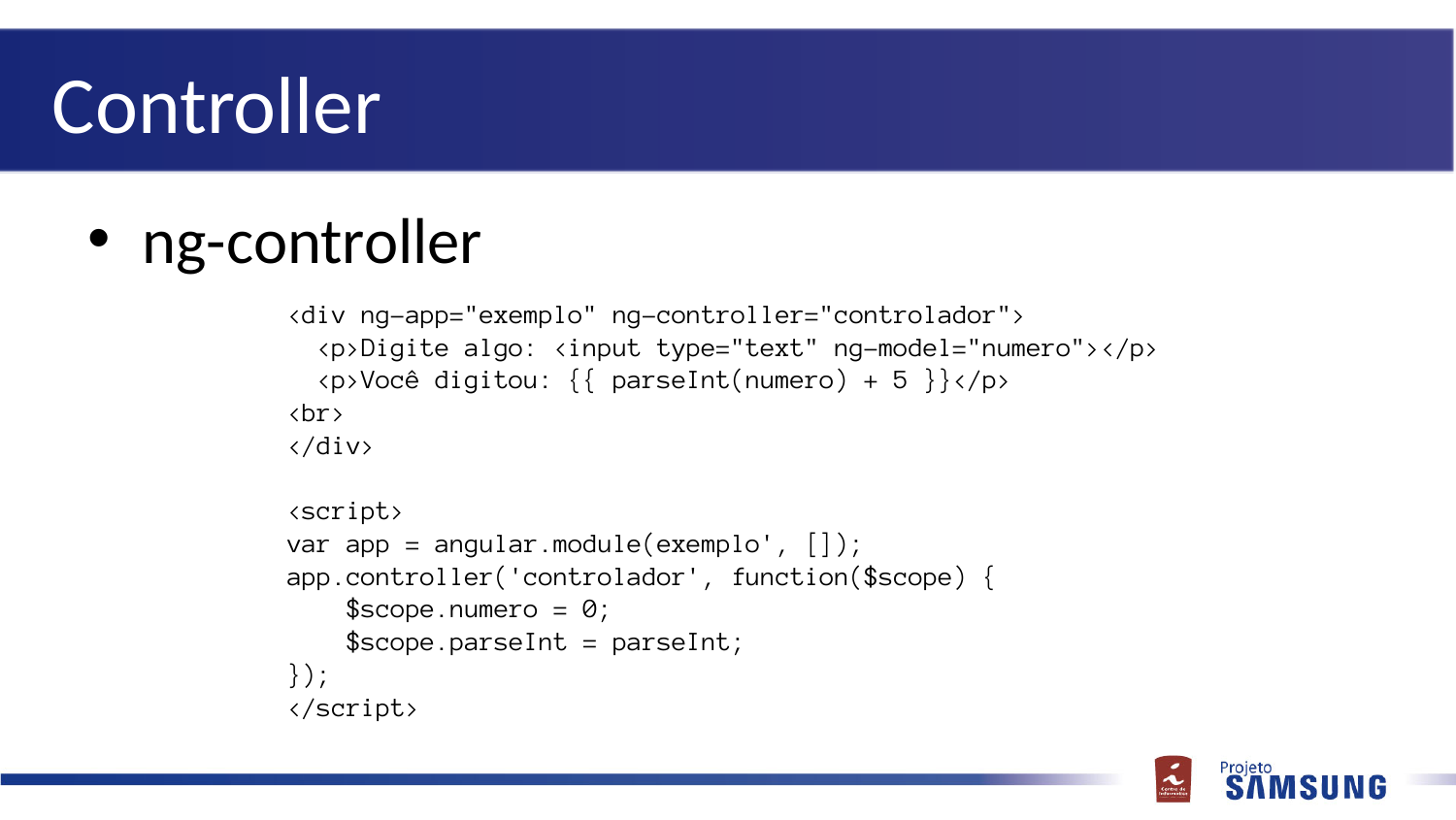

# Controller
ng-controller
<div ng-app="exemplo" ng-controller="controlador">
  <p>Digite algo: <input type="text" ng-model="numero"></p>
  <p>Você digitou: {{ parseInt(numero) + 5 }}</p>
<br>
</div>

<script>
var app = angular.module(exemplo', []);
app.controller('controlador', function($scope) {
    $scope.numero = 0;
    $scope.parseInt = parseInt;
});
</script>